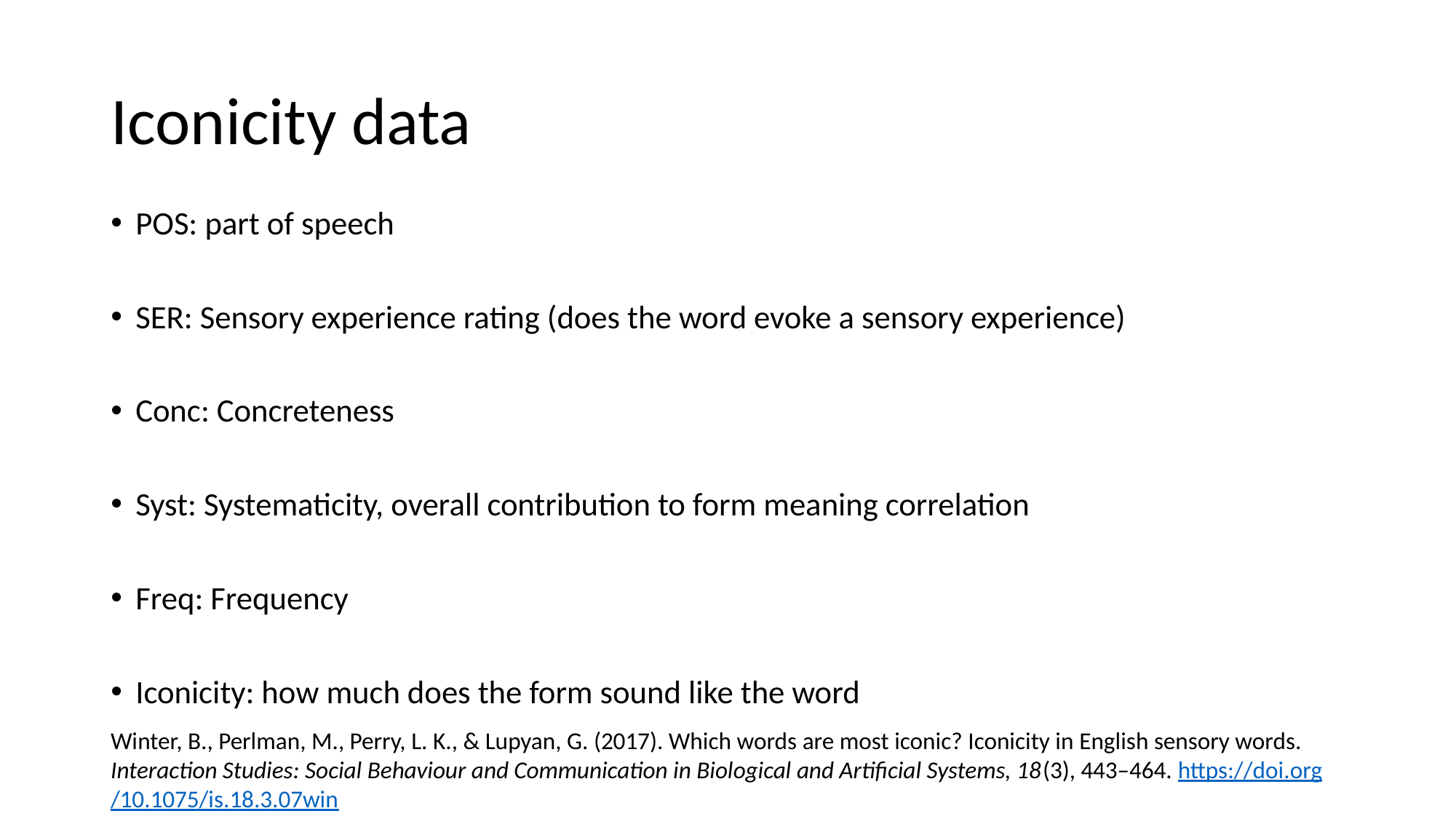

# Iconicity data
POS: part of speech

SER: Sensory experience rating (does the word evoke a sensory experience)

Conc: Concreteness

Syst: Systematicity, overall contribution to form meaning correlation

Freq: Frequency

Iconicity: how much does the form sound like the word
Winter, B., Perlman, M., Perry, L. K., & Lupyan, G. (2017). Which words are most iconic? Iconicity in English sensory words. Interaction Studies: Social Behaviour and Communication in Biological and Artificial Systems, 18(3), 443–464. https://doi.org/10.1075/is.18.3.07win